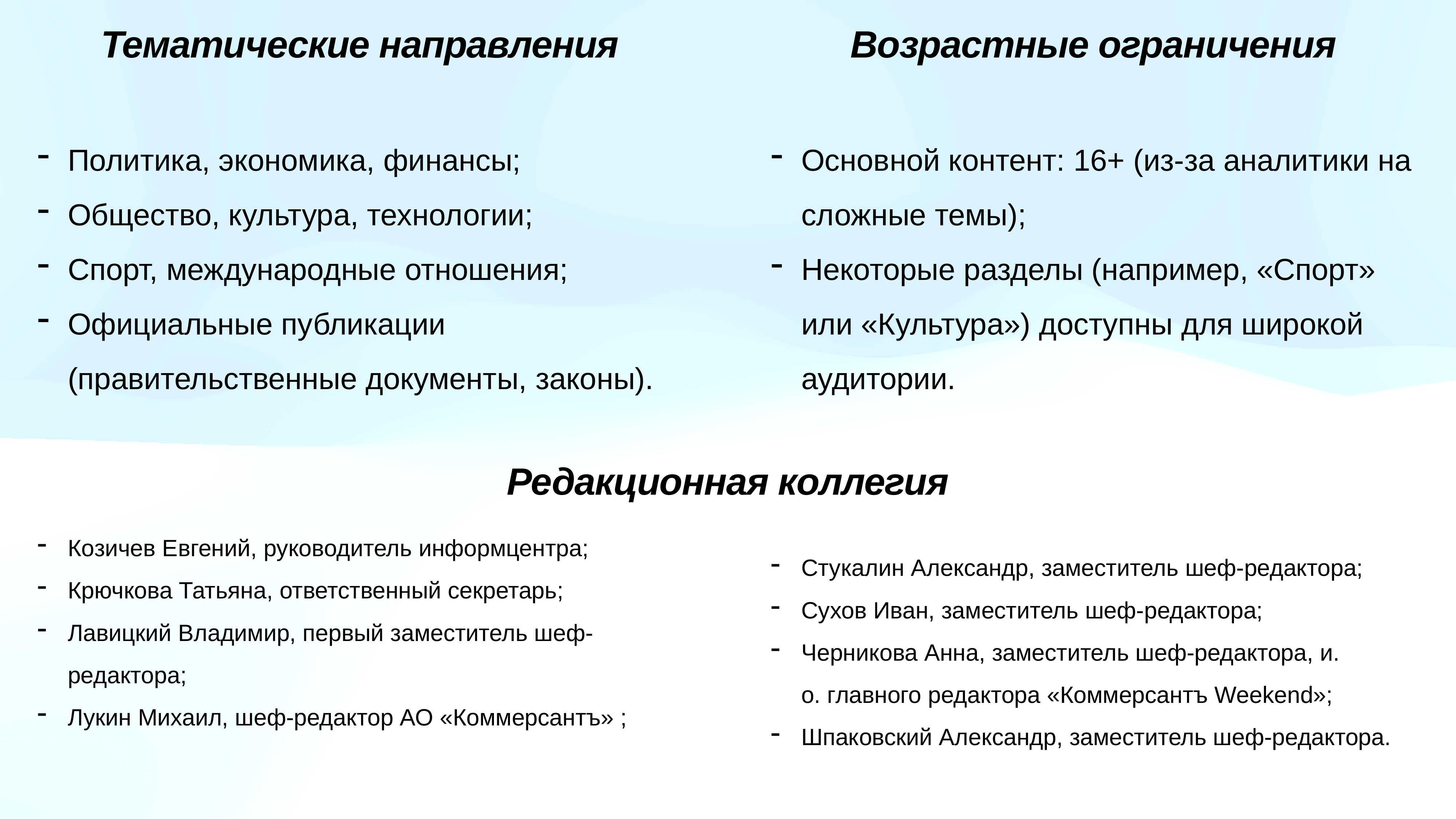

Тематические направления
Возрастные ограничения
Политика, экономика, финансы;
Общество, культура, технологии;
Спорт, международные отношения;
Официальные публикации (правительственные документы, законы).
Основной контент: 16+ (из-за аналитики на сложные темы);
Некоторые разделы (например, «Спорт» или «Культура») доступны для широкой аудитории.
Редакционная коллегия
Стукалин Александр, заместитель шеф-редактора;
Сухов Иван, заместитель шеф-редактора;
Черникова Анна, заместитель шеф-редактора, и. о. главного редактора «Коммерсантъ Weekend»;
Шпаковский Александр, заместитель шеф-редактора.
Козичев Евгений, руководитель информцентра;
Крючкова Татьяна, ответственный секретарь;
Лавицкий Владимир, первый заместитель шеф-редактора;
Лукин Михаил, шеф-редактор АО «Коммерсантъ» ;